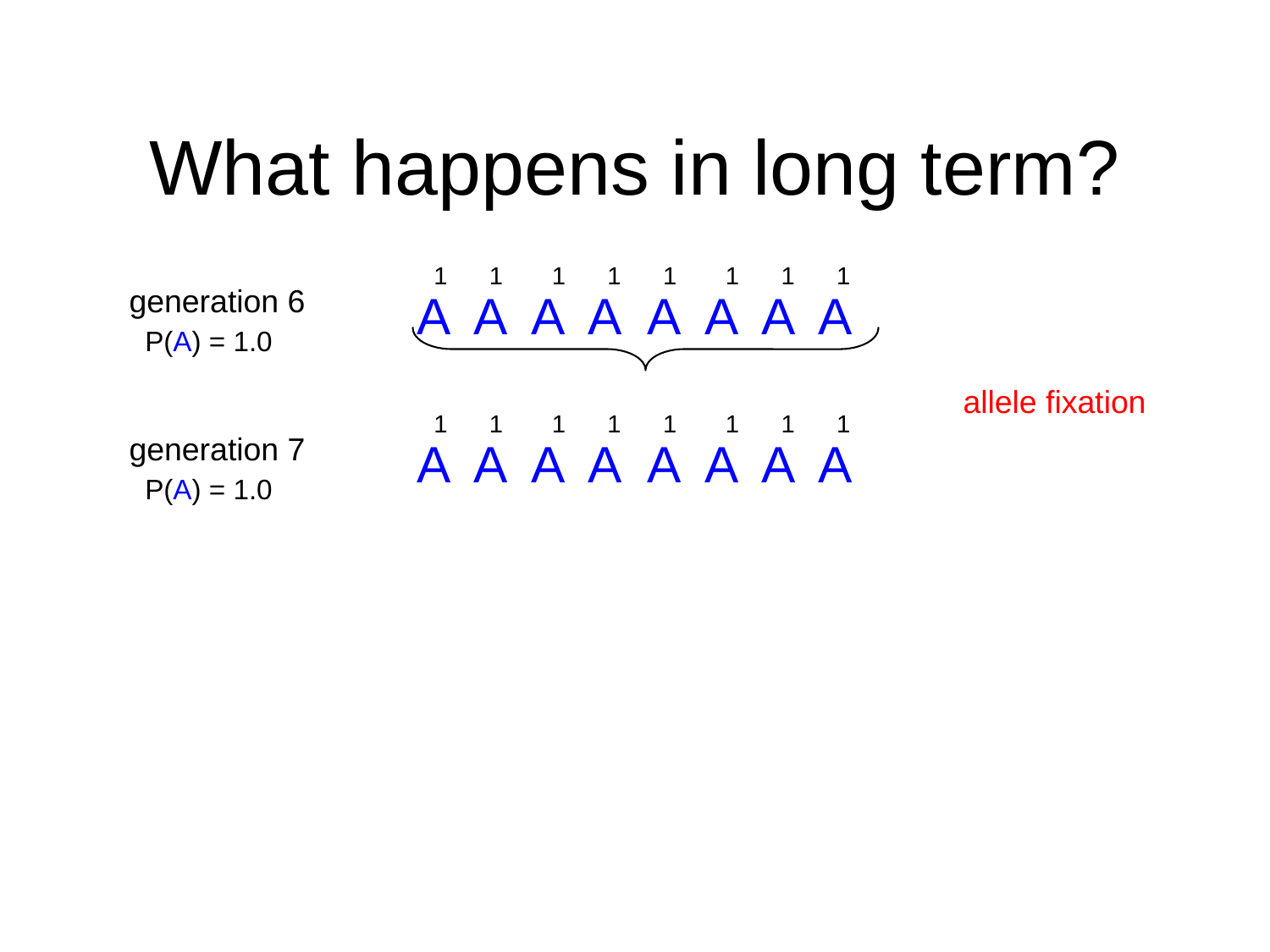

# What happens in long term?

1      1       1      1      1       1      1      1
generation 6
A  A  A  A  A  A  A  A
P(A) = 1.0
allele fixation
1      1       1      1      1       1      1      1
generation 7
A  A  A  A  A  A  A  A
P(A) = 1.0